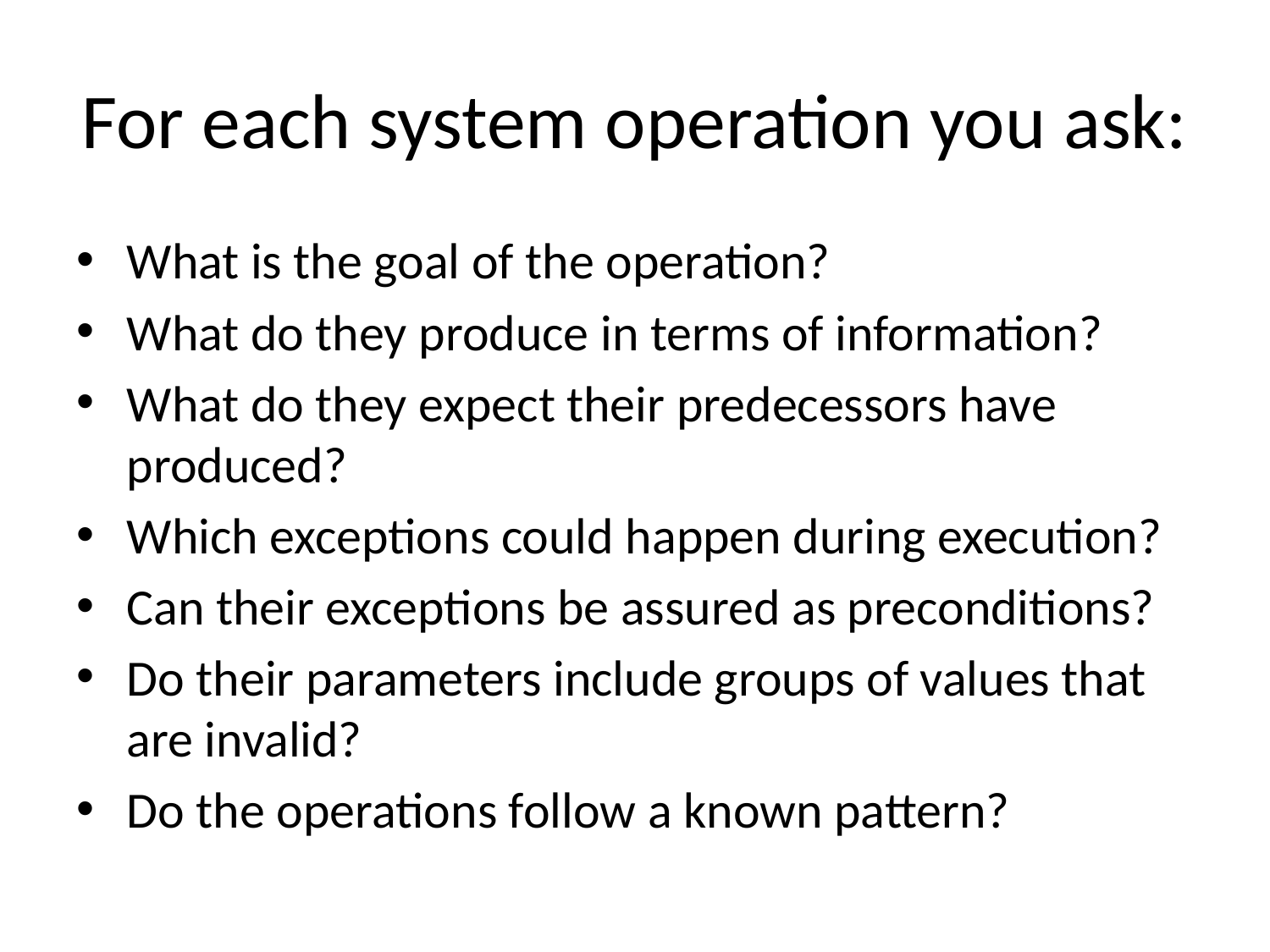

# For each system operation you ask:
What is the goal of the operation?
What do they produce in terms of information?
What do they expect their predecessors have produced?
Which exceptions could happen during execution?
Can their exceptions be assured as preconditions?
Do their parameters include groups of values that are invalid?
Do the operations follow a known pattern?